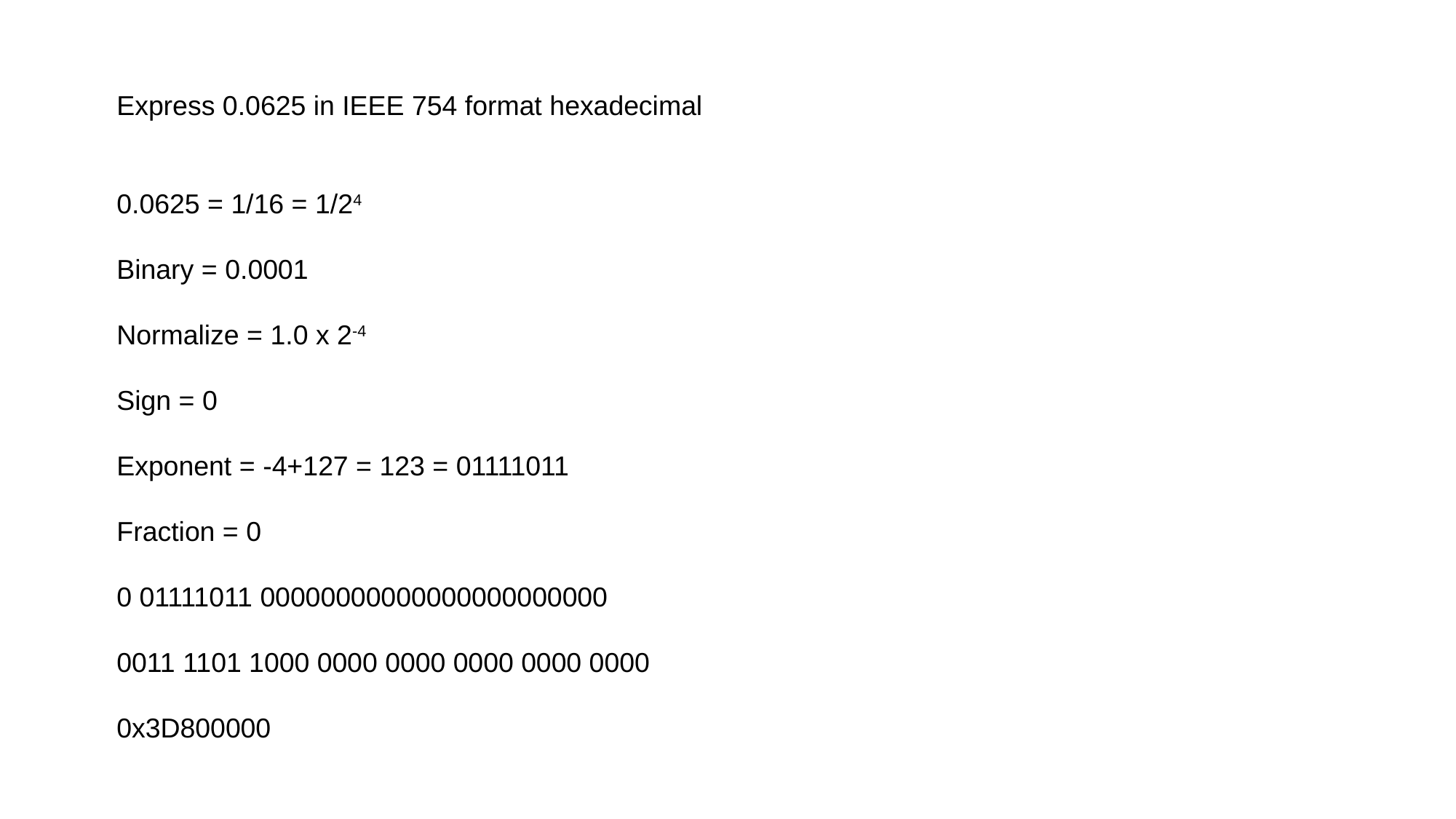

Express 0.0625 in IEEE 754 format hexadecimal

0.0625 = 1/16 = 1/24

Binary = 0.0001

Normalize = 1.0 x 2-4

Sign = 0

Exponent = -4+127 = 123 = 01111011

Fraction = 0

0 01111011 00000000000000000000000

0011 1101 1000 0000 0000 0000 0000 0000

0x3D800000